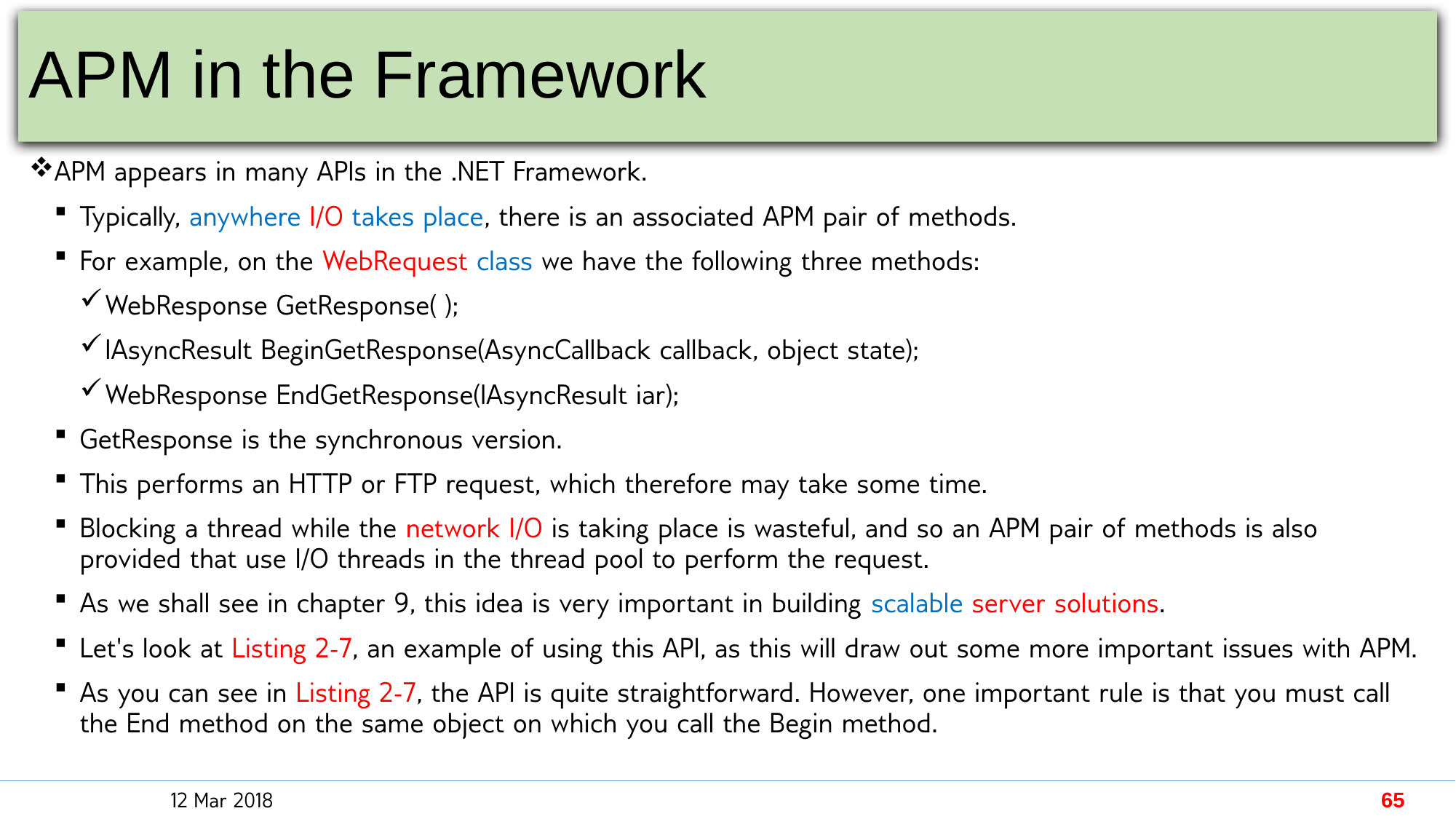

# APM in the Framework
APM appears in many APIs in the .NET Framework.
Typically, anywhere I/O takes place, there is an associated APM pair of methods.
For example, on the WebRequest class we have the following three methods:
WebResponse GetResponse( );
IAsyncResult BeginGetResponse(AsyncCallback callback, object state);
WebResponse EndGetResponse(IAsyncResult iar);
GetResponse is the synchronous version.
This performs an HTTP or FTP request, which therefore may take some time.
Blocking a thread while the network I/O is taking place is wasteful, and so an APM pair of methods is also provided that use I/O threads in the thread pool to perform the request.
As we shall see in chapter 9, this idea is very important in building scalable server solutions.
Let's look at Listing 2-7, an example of using this API, as this will draw out some more important issues with APM.
As you can see in Listing 2-7, the API is quite straightforward. However, one important rule is that you must call the End method on the same object on which you call the Begin method.
12 Mar 2018
65